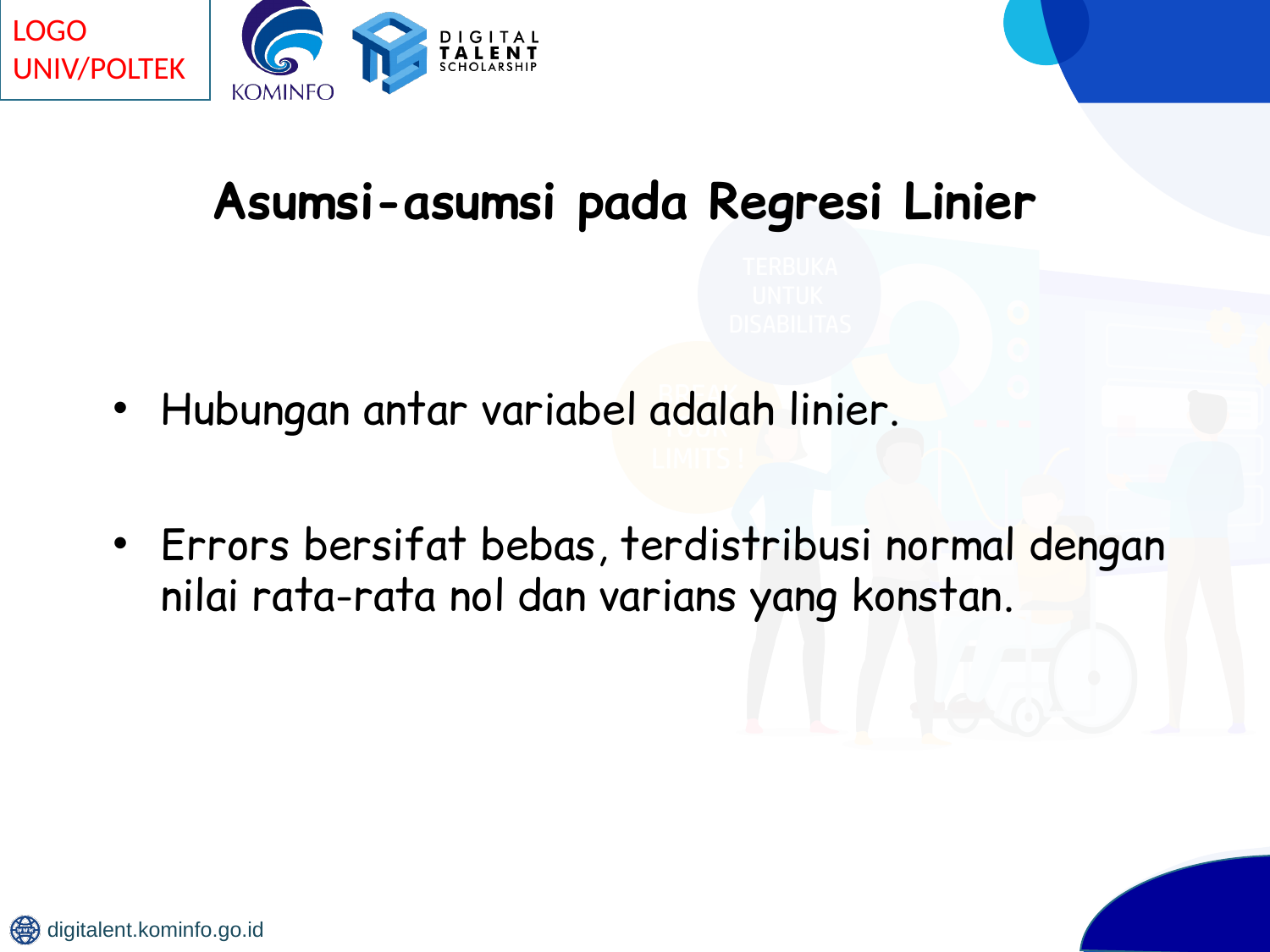

Asumsi-asumsi pada Regresi Linier
Hubungan antar variabel adalah linier.

Errors bersifat bebas, terdistribusi normal dengan nilai rata-rata nol dan varians yang konstan.